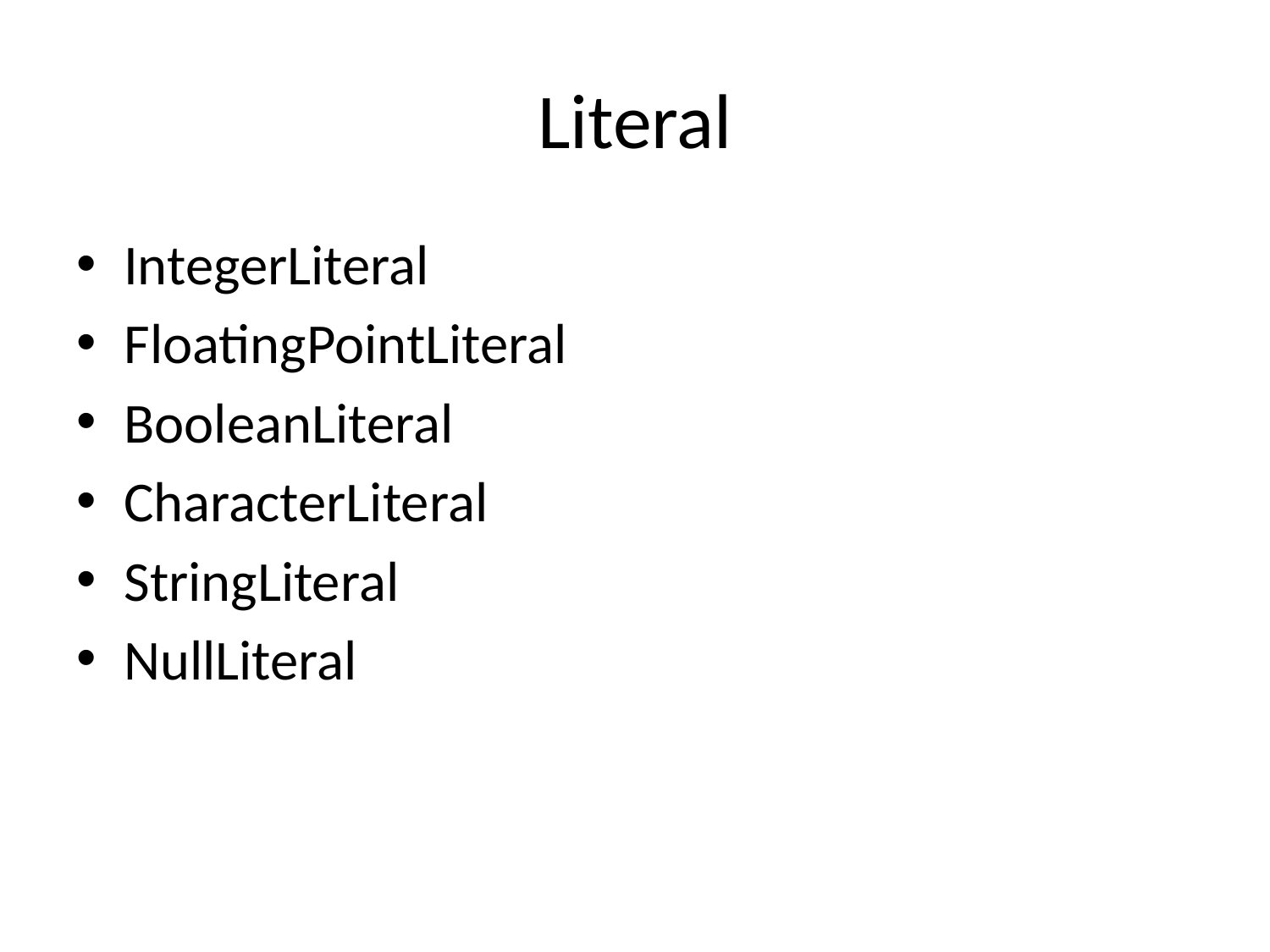

# Literal
IntegerLiteral
FloatingPointLiteral
BooleanLiteral
CharacterLiteral
StringLiteral
NullLiteral